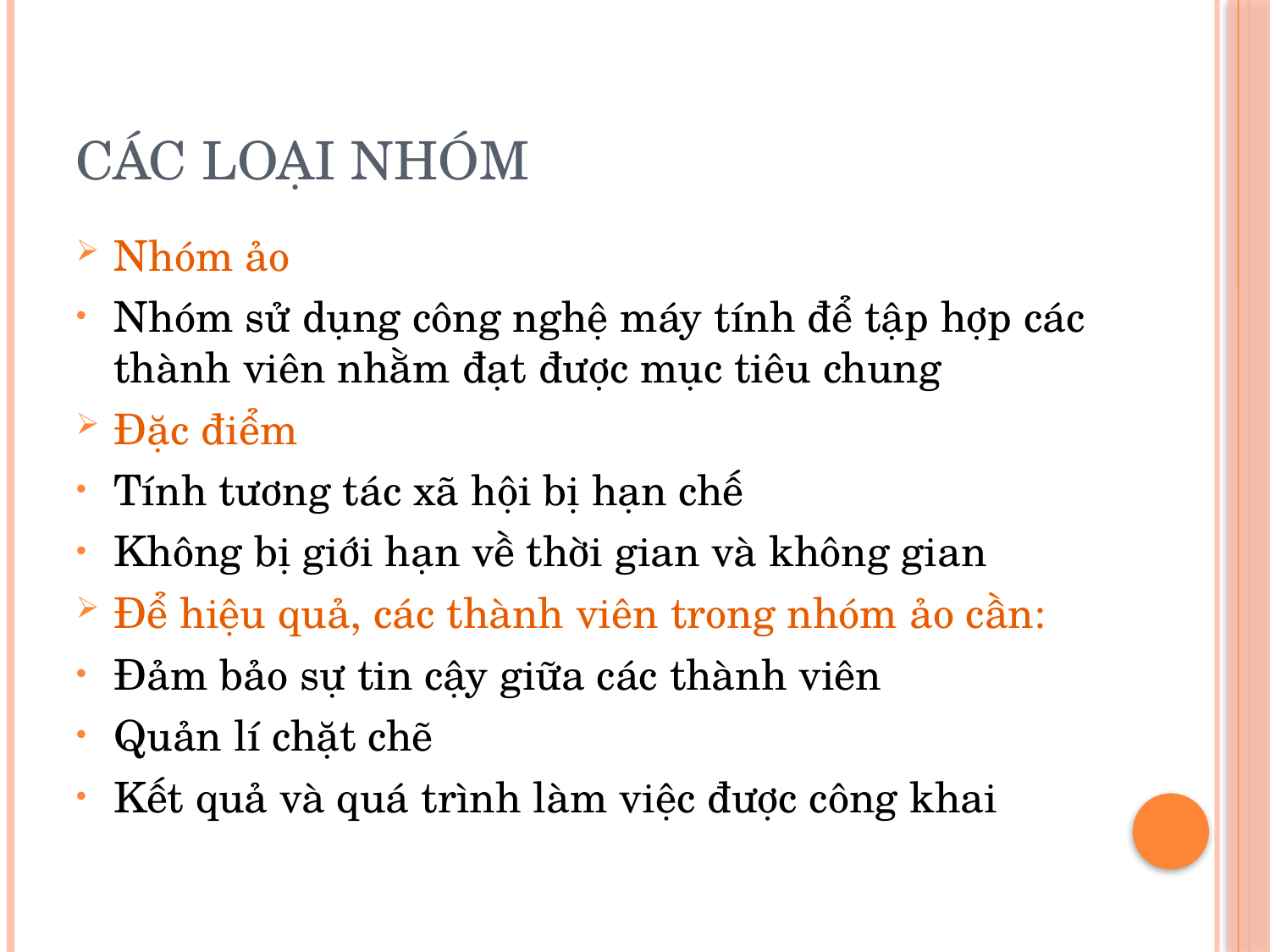

# Các loại nhóm
Nhóm ảo
Nhóm sử dụng công nghệ máy tính để tập hợp các thành viên nhằm đạt được mục tiêu chung
Đặc điểm
Tính tương tác xã hội bị hạn chế
Không bị giới hạn về thời gian và không gian
Để hiệu quả, các thành viên trong nhóm ảo cần:
Đảm bảo sự tin cậy giữa các thành viên
Quản lí chặt chẽ
Kết quả và quá trình làm việc được công khai